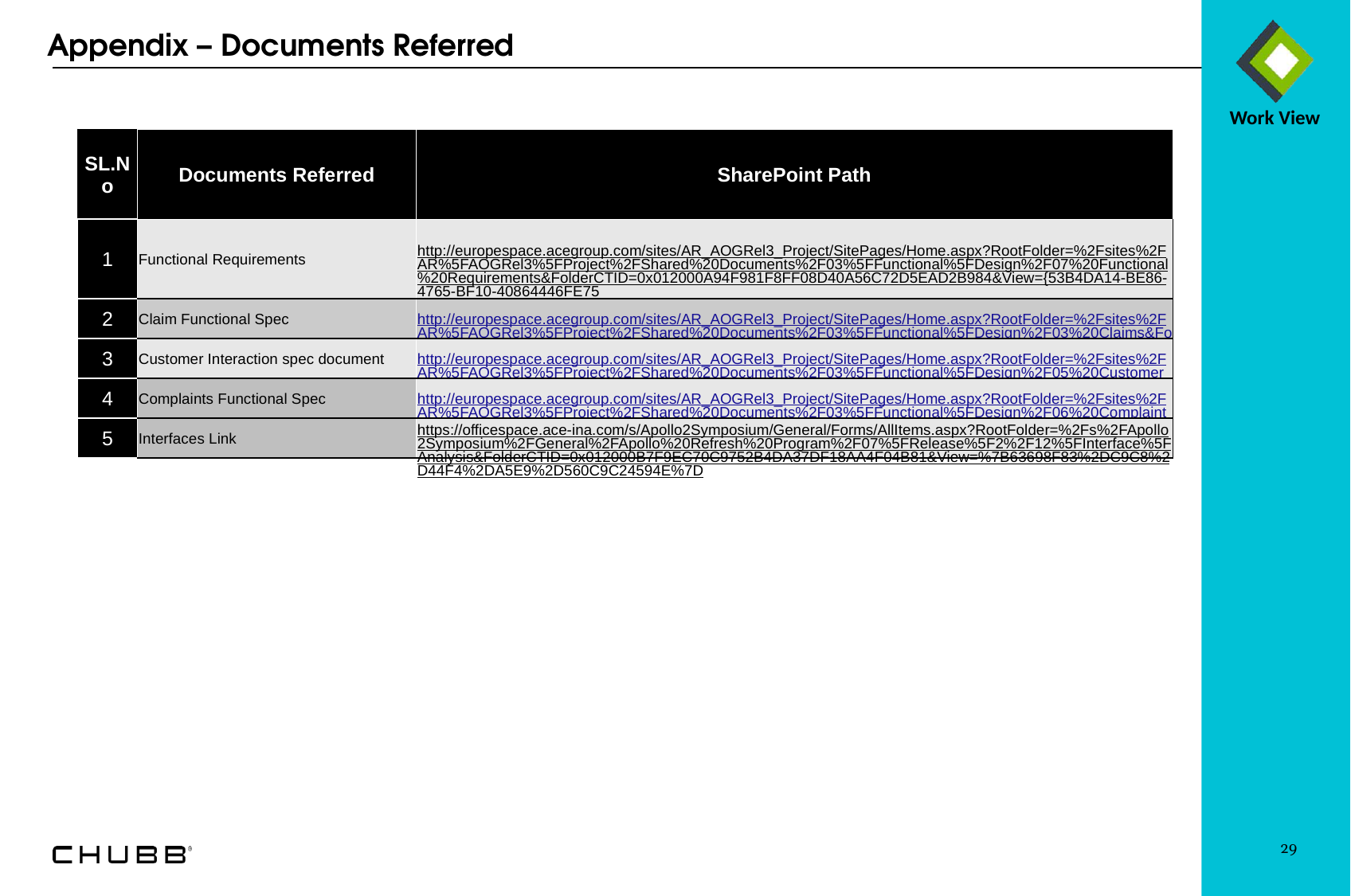

Appendix – Documents Referred

| SL.No | Documents Referred | SharePoint Path |
| --- | --- | --- |
| 1 | Functional Requirements | http://europespace.acegroup.com/sites/AR\_AOGRel3\_Project/SitePages/Home.aspx?RootFolder=%2Fsites%2FAR%5FAOGRel3%5FProject%2FShared%20Documents%2F03%5FFunctional%5FDesign%2F07%20Functional%20Requirements&FolderCTID=0x012000A94F981F8FF08D40A56C72D5EAD2B984&View={53B4DA14-BE86-4765-BF10-40864446FE75} |
| 2 | Claim Functional Spec | http://europespace.acegroup.com/sites/AR\_AOGRel3\_Project/SitePages/Home.aspx?RootFolder=%2Fsites%2FAR%5FAOGRel3%5FProject%2FShared%20Documents%2F03%5FFunctional%5FDesign%2F03%20Claims&FolderCTID=0x012000A94F981F8FF08D40A56C72D5EAD2B984&View={53B4DA14-BE86-4765-BF10-40864446FE75 |
| 3 | Customer Interaction spec document | http://europespace.acegroup.com/sites/AR\_AOGRel3\_Project/SitePages/Home.aspx?RootFolder=%2Fsites%2FAR%5FAOGRel3%5FProject%2FShared%20Documents%2F03%5FFunctional%5FDesign%2F05%20Customer%20Interaction&FolderCTID=0x012000A94F981F8FF08D40A56C72D5EAD2B984&View={53B4DA14-BE86-4765-BF10-40864446FE75} |
| 4 | Complaints Functional Spec | http://europespace.acegroup.com/sites/AR\_AOGRel3\_Project/SitePages/Home.aspx?RootFolder=%2Fsites%2FAR%5FAOGRel3%5FProject%2FShared%20Documents%2F03%5FFunctional%5FDesign%2F06%20Complaints&FolderCTID=0x012000A94F981F8FF08D40A56C72D5EAD2B984&View={53B4DA14-BE86-4765-BF10-40864446FE75} |
| 5 | Interfaces Link | https://officespace.ace-ina.com/s/Apollo2Symposium/General/Forms/AllItems.aspx?RootFolder=%2Fs%2FApollo2Symposium%2FGeneral%2FApollo%20Refresh%20Program%2F07%5FRelease%5F2%2F12%5FInterface%5FAnalysis&FolderCTID=0x012000B7F9EC70C9752B4DA37DF18AA4F04B81&View=%7B63698F83%2DC9C8%2D44F4%2DA5E9%2D560C9C24594E%7D |
29